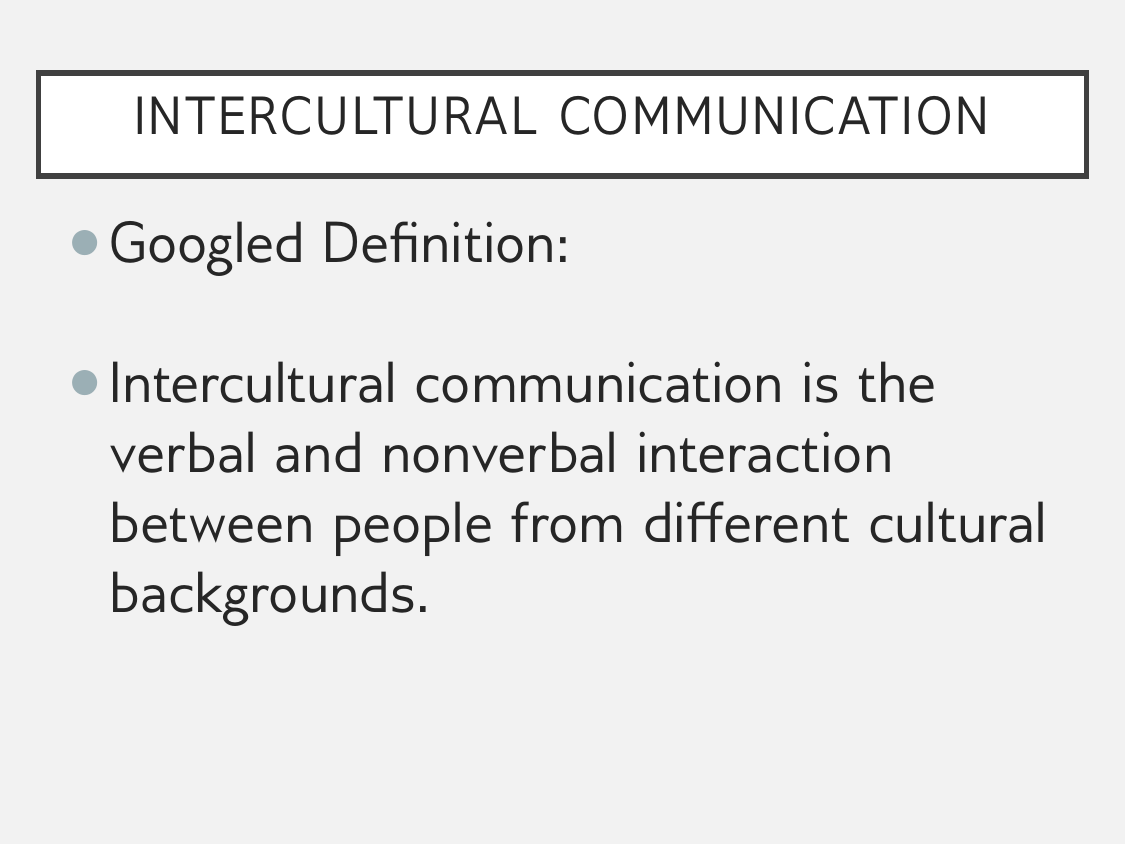

# Intercultural Communication
Googled Definition:

Intercultural communication is the verbal and nonverbal interaction between people from different cultural backgrounds.